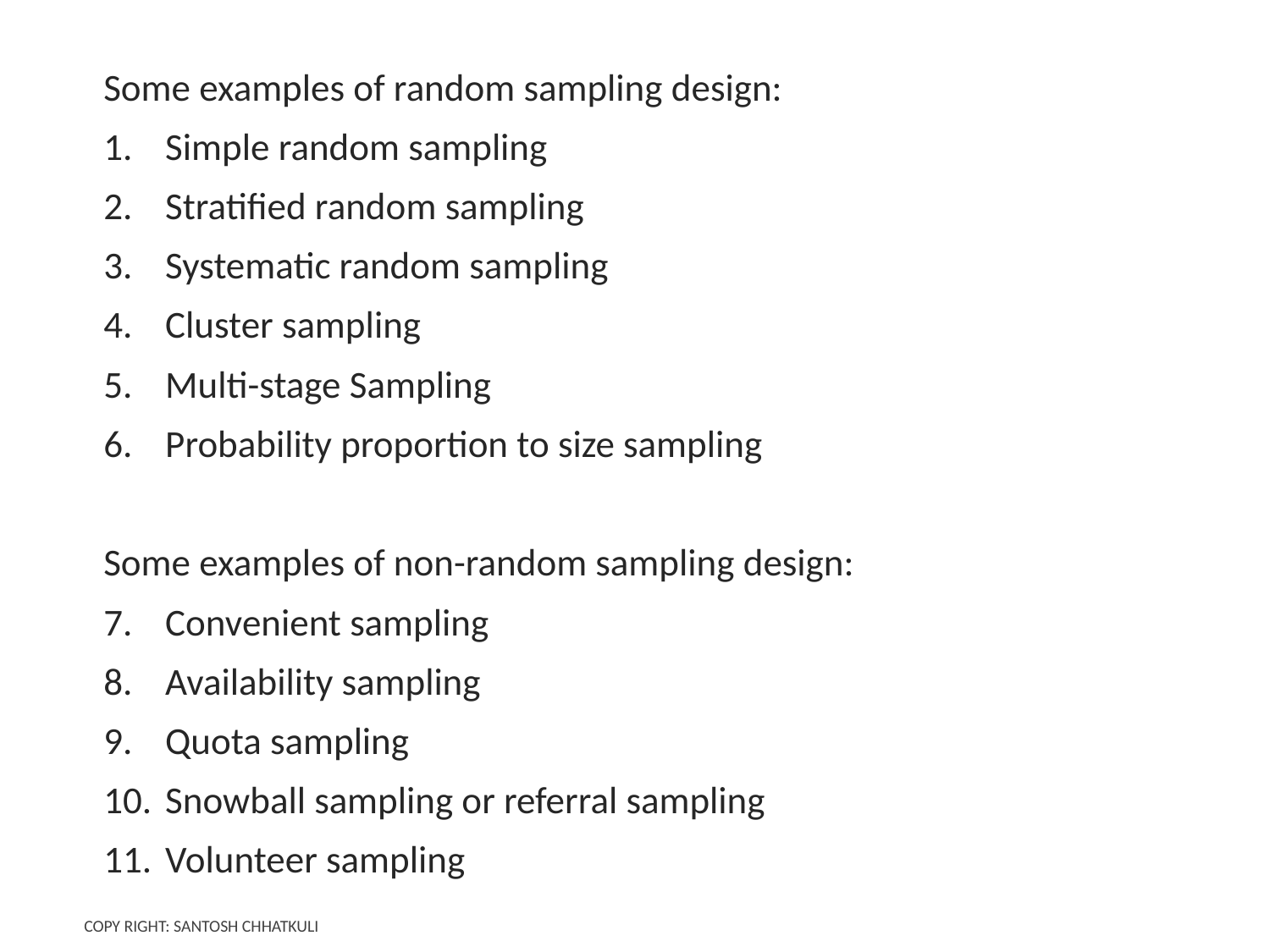

Some examples of random sampling design:
Simple random sampling
Stratified random sampling
Systematic random sampling
Cluster sampling
Multi-stage Sampling
Probability proportion to size sampling

Some examples of non-random sampling design:
Convenient sampling
Availability sampling
Quota sampling
Snowball sampling or referral sampling
Volunteer sampling
Copy Right: Santosh Chhatkuli